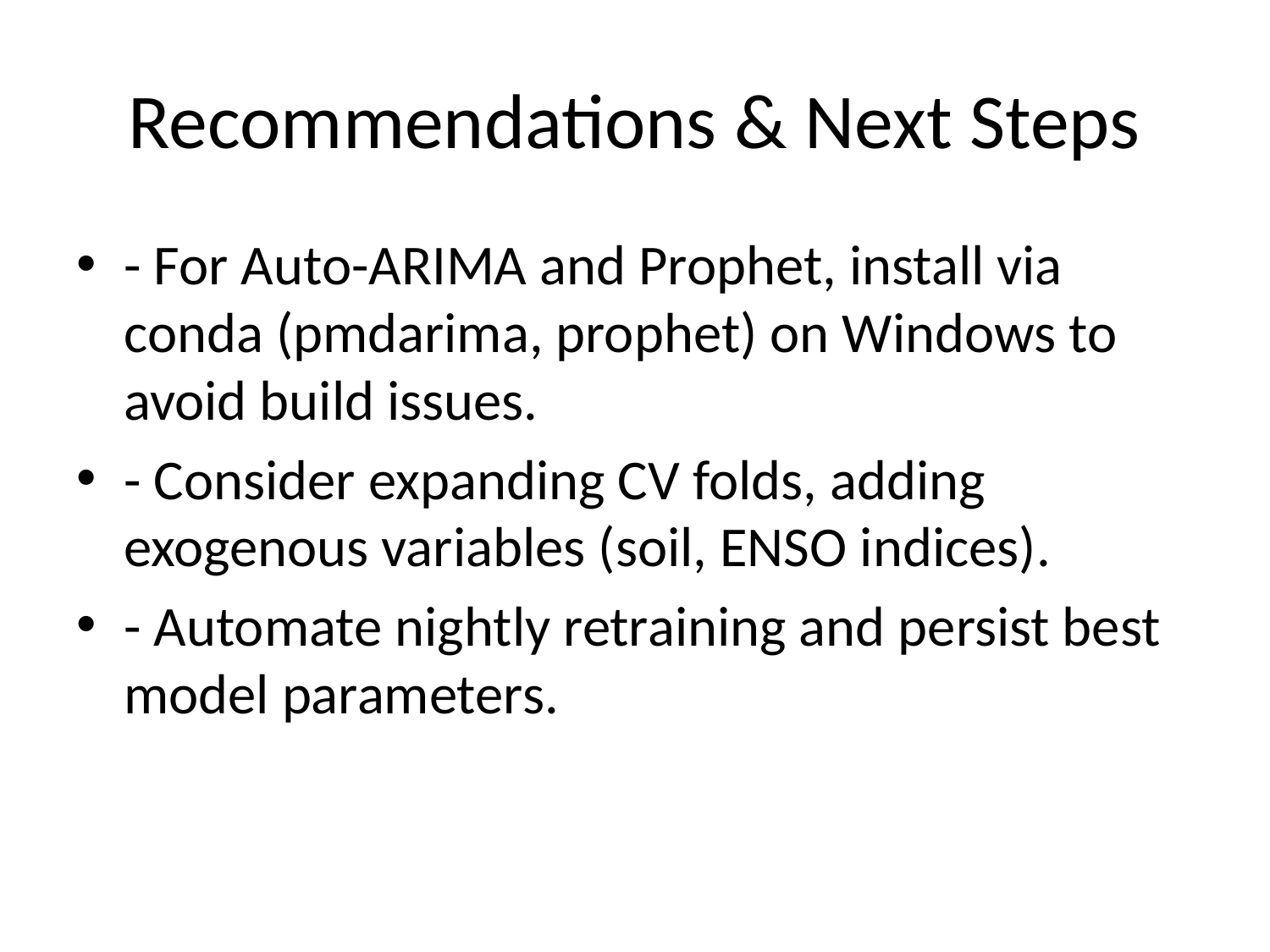

# Recommendations & Next Steps
- For Auto-ARIMA and Prophet, install via conda (pmdarima, prophet) on Windows to avoid build issues.
- Consider expanding CV folds, adding exogenous variables (soil, ENSO indices).
- Automate nightly retraining and persist best model parameters.